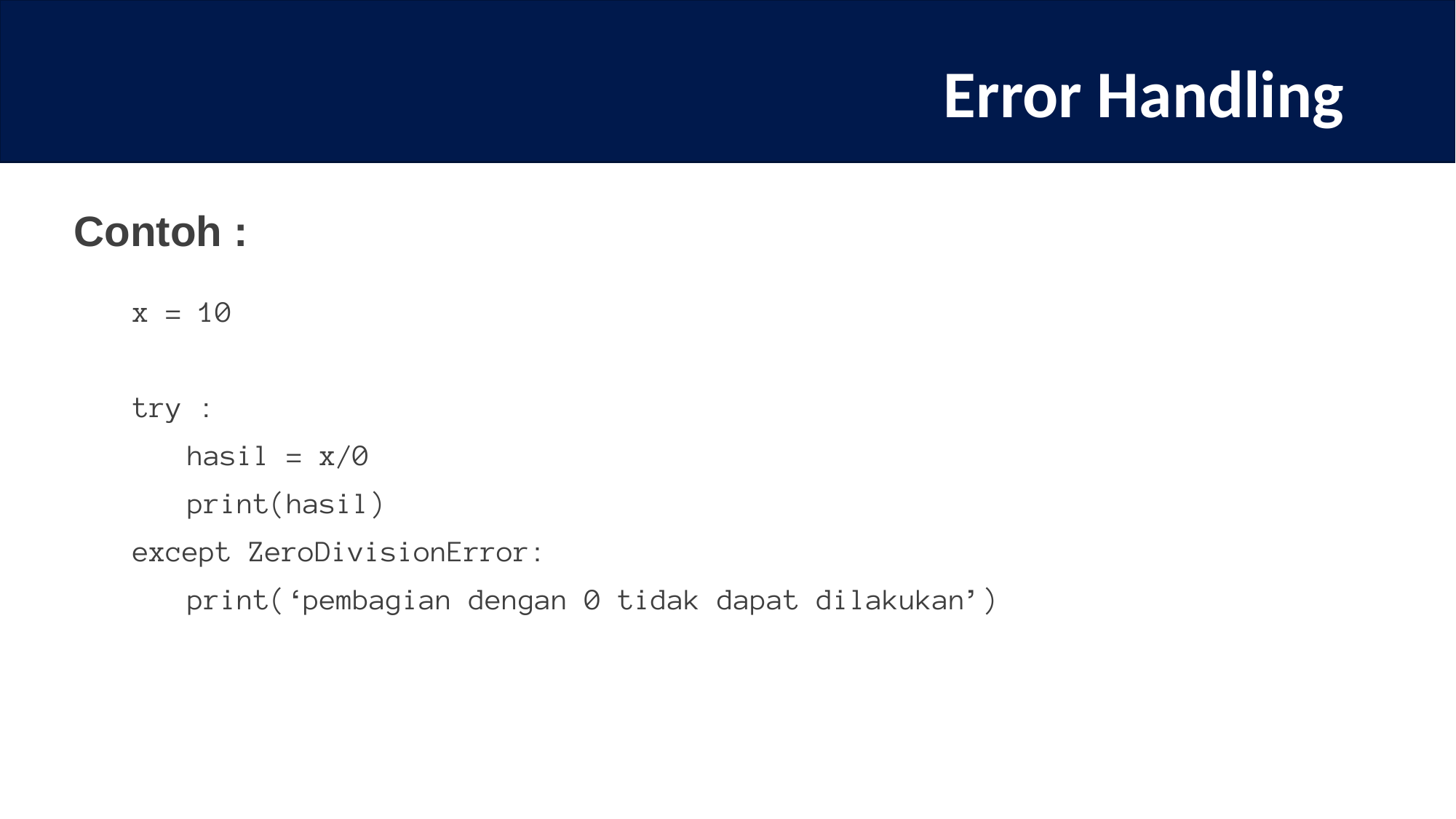

# Error Handling
Contoh :
x = 10

try :
hasil = x/0
print(hasil)
except ZeroDivisionError:
print(‘pembagian dengan 0 tidak dapat dilakukan’)